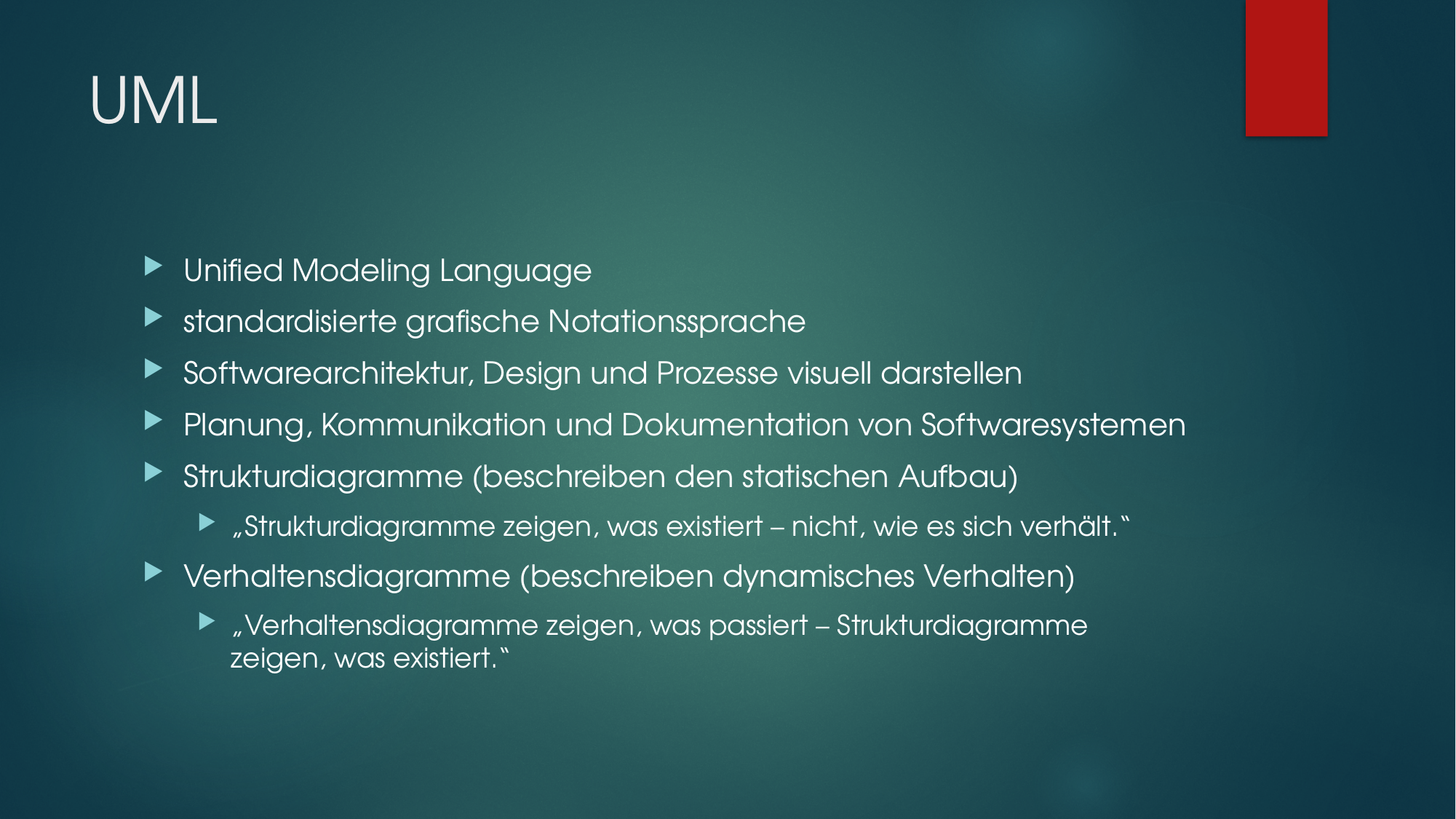

# UML
Unified Modeling Language
standardisierte grafische Notationssprache
Softwarearchitektur, Design und Prozesse visuell darstellen
Planung, Kommunikation und Dokumentation von Softwaresystemen
Strukturdiagramme (beschreiben den statischen Aufbau)
„Strukturdiagramme zeigen, was existiert – nicht, wie es sich verhält.“
Verhaltensdiagramme (beschreiben dynamisches Verhalten)
„Verhaltensdiagramme zeigen, was passiert – Strukturdiagramme zeigen, was existiert.“